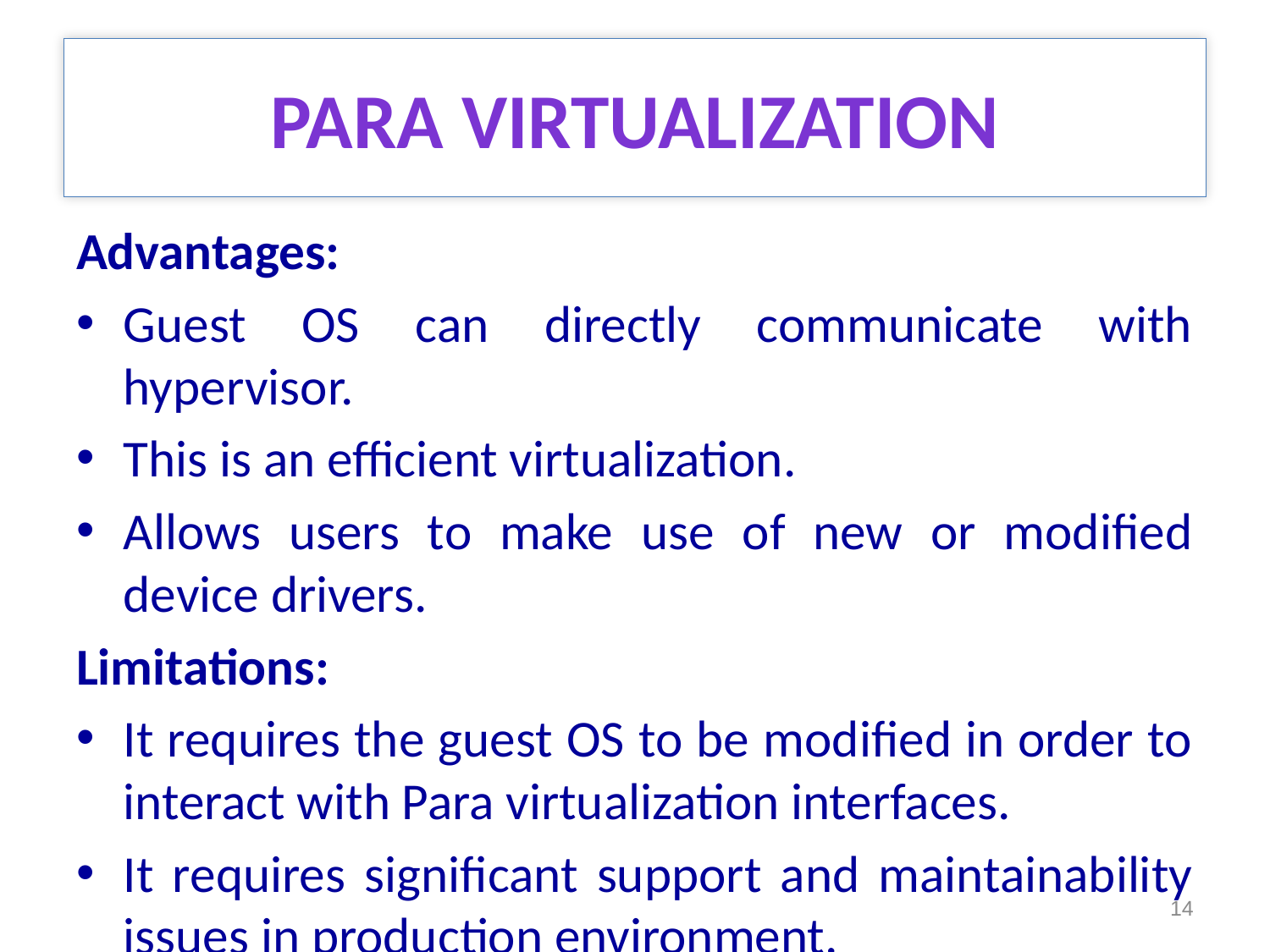

# PARA VIRTUALIZATION
Advantages:
Guest OS can directly communicate with hypervisor.
This is an efficient virtualization.
Allows users to make use of new or modified device drivers.
Limitations:
It requires the guest OS to be modified in order to interact with Para virtualization interfaces.
It requires significant support and maintainability issues in production environment.
14